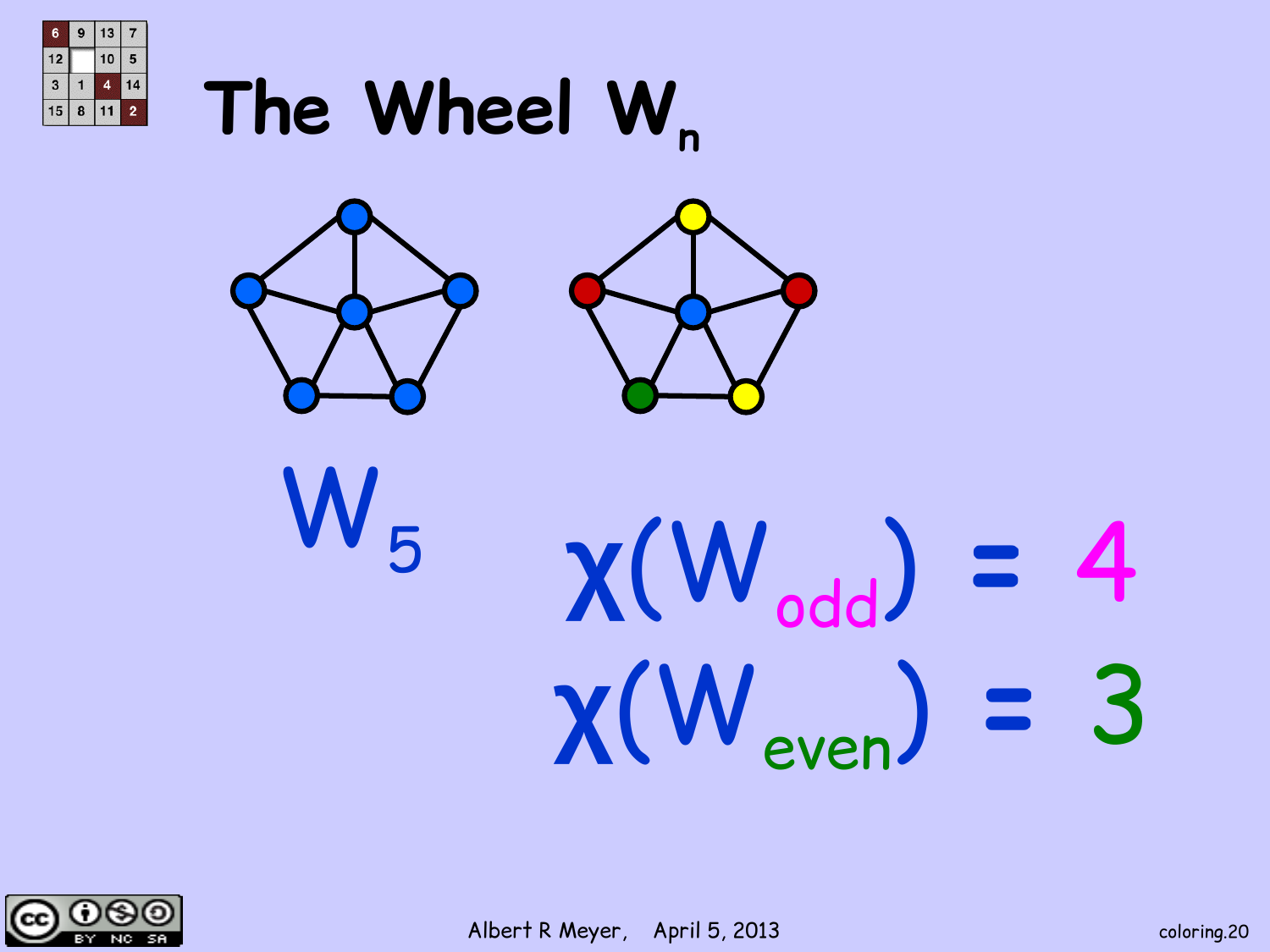

# The Wheel Wn

W5
χ(Wodd) = 4
χ(Weven) = 3
coloring.20